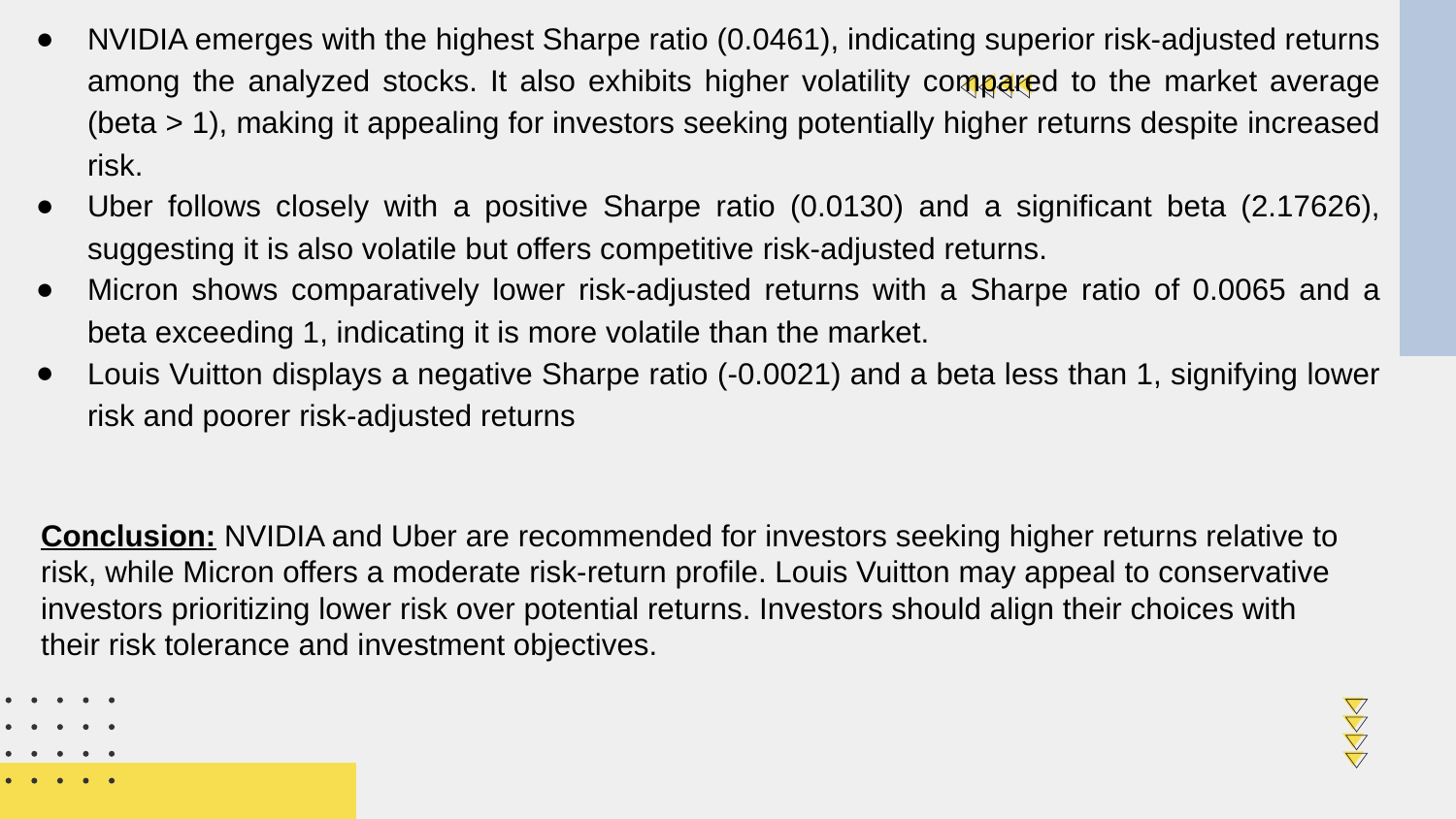

NVIDIA emerges with the highest Sharpe ratio (0.0461), indicating superior risk-adjusted returns among the analyzed stocks. It also exhibits higher volatility compared to the market average (beta > 1), making it appealing for investors seeking potentially higher returns despite increased risk.
Uber follows closely with a positive Sharpe ratio (0.0130) and a significant beta (2.17626), suggesting it is also volatile but offers competitive risk-adjusted returns.
Micron shows comparatively lower risk-adjusted returns with a Sharpe ratio of 0.0065 and a beta exceeding 1, indicating it is more volatile than the market.
Louis Vuitton displays a negative Sharpe ratio (-0.0021) and a beta less than 1, signifying lower risk and poorer risk-adjusted returns
Conclusion: NVIDIA and Uber are recommended for investors seeking higher returns relative to risk, while Micron offers a moderate risk-return profile. Louis Vuitton may appeal to conservative investors prioritizing lower risk over potential returns. Investors should align their choices with their risk tolerance and investment objectives.